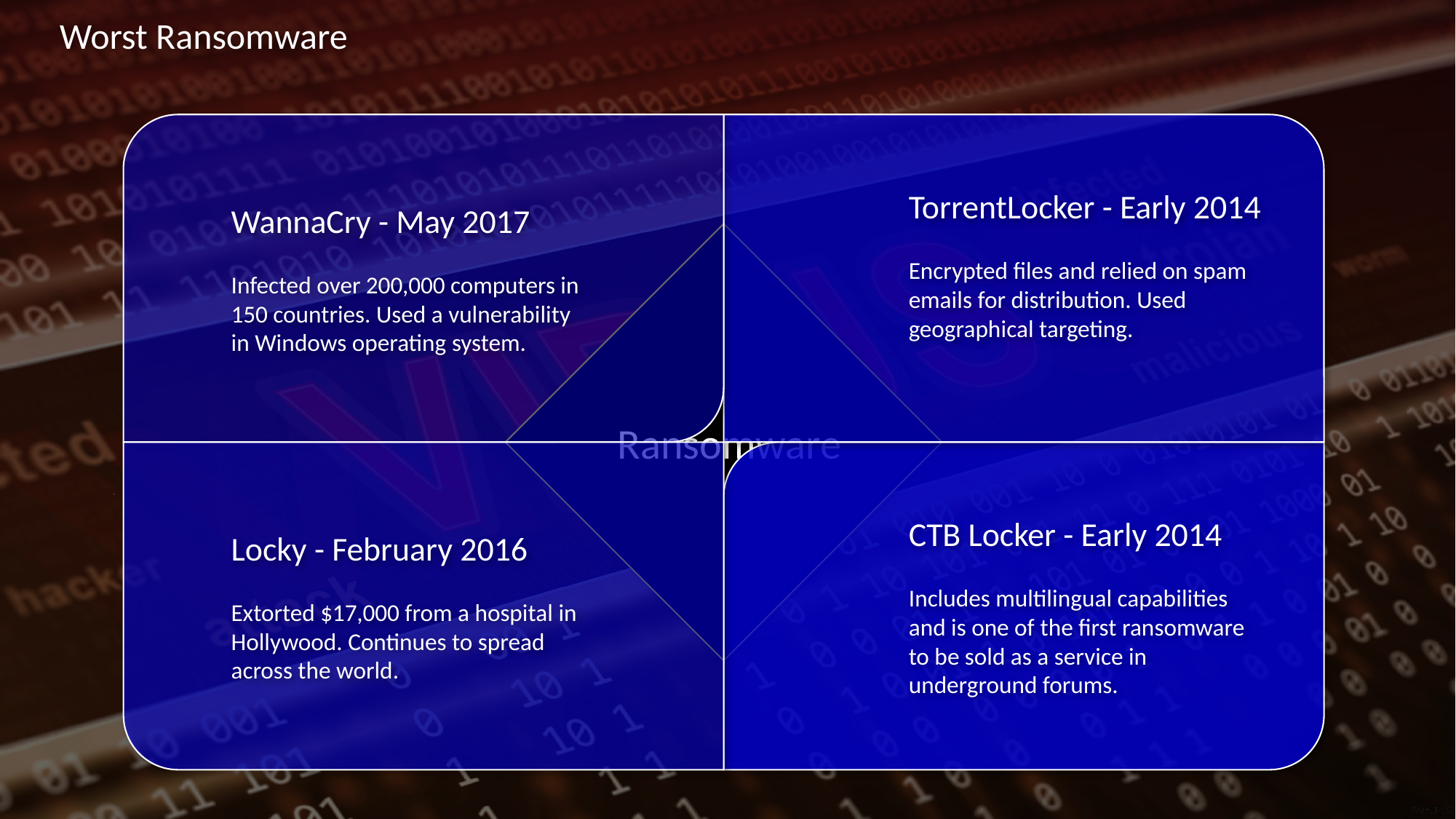

Worst Ransomware

WannaCry - May 2017

Infected over 200,000 computers in 150 countries. Used a vulnerability in Windows operating system.

TorrentLocker - Early 2014

Encrypted files and relied on spam emails for distribution. Used geographical targeting.

Ransomware

CTB Locker - Early 2014

Includes multilingual capabilities and is one of the first ransomware to be sold as a service in underground forums.

Locky - February 2016

Extorted $17,000 from a hospital in Hollywood. Continues to spread across the world.